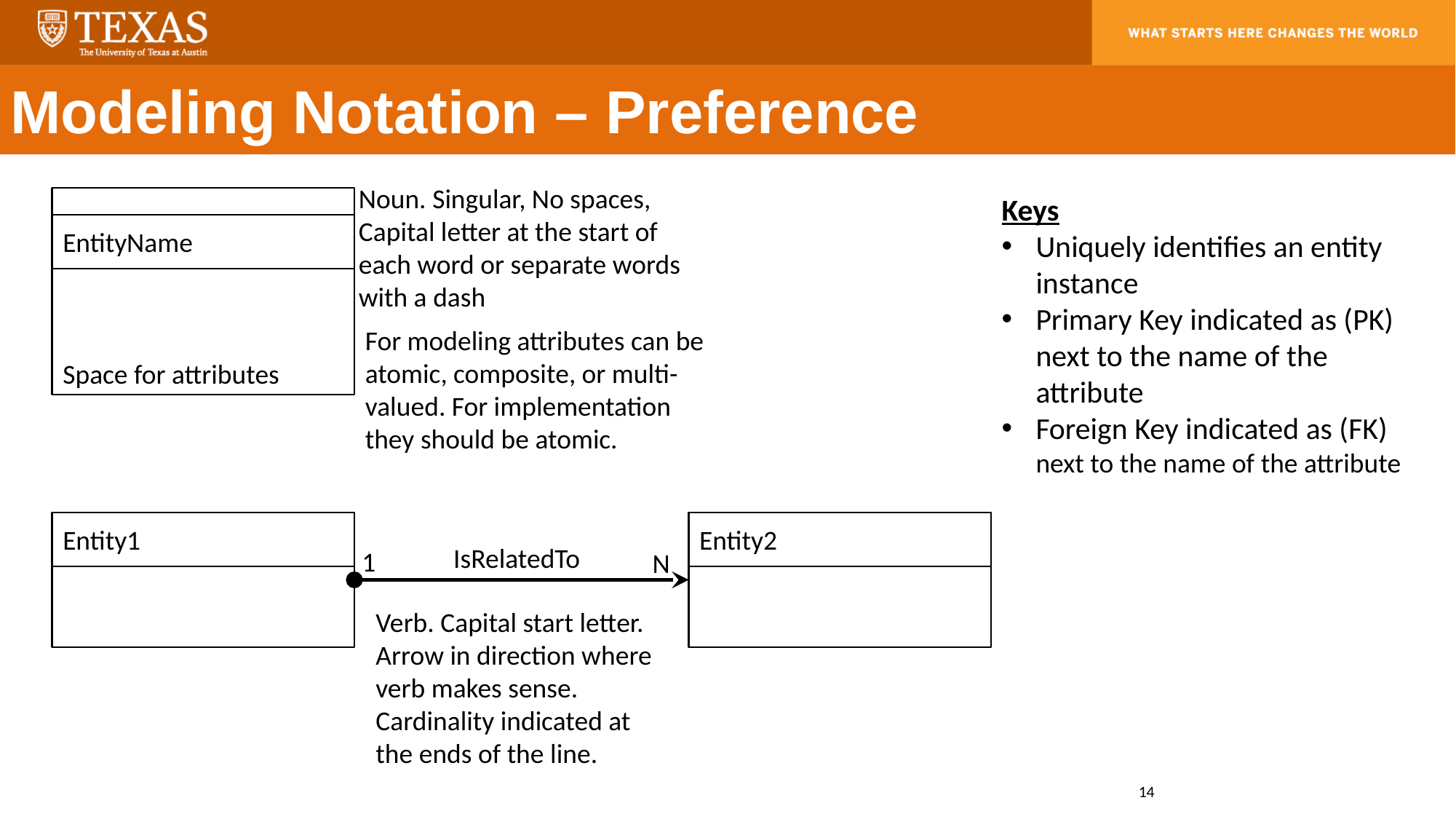

Modeling Notation – Preference
Noun. Singular, No spaces, Capital letter at the start of each word or separate words with a dash
Keys
Uniquely identifies an entity instance
Primary Key indicated as (PK) next to the name of the attribute
Foreign Key indicated as (FK) next to the name of the attribute
Space for attributes
EntityName
For modeling attributes can be atomic, composite, or multi-valued. For implementation they should be atomic.
Entity2
Entity1

IsRelatedTo
1
N
Verb. Capital start letter. Arrow in direction where verb makes sense.
Cardinality indicated at the ends of the line.
14